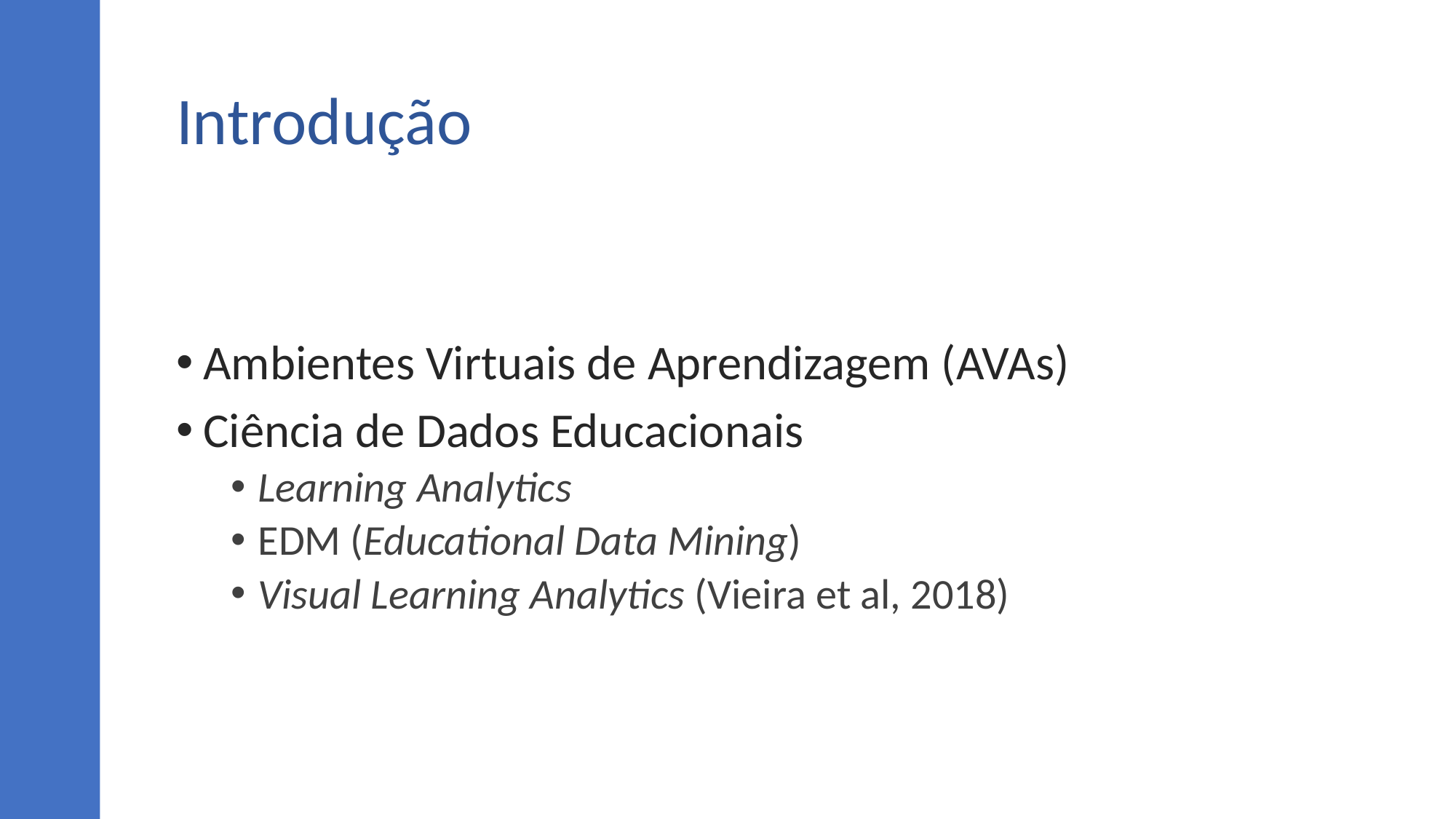

# Introdução
Ambientes Virtuais de Aprendizagem (AVAs)
Ciência de Dados Educacionais
Learning Analytics
EDM (Educational Data Mining)
Visual Learning Analytics (Vieira et al, 2018)